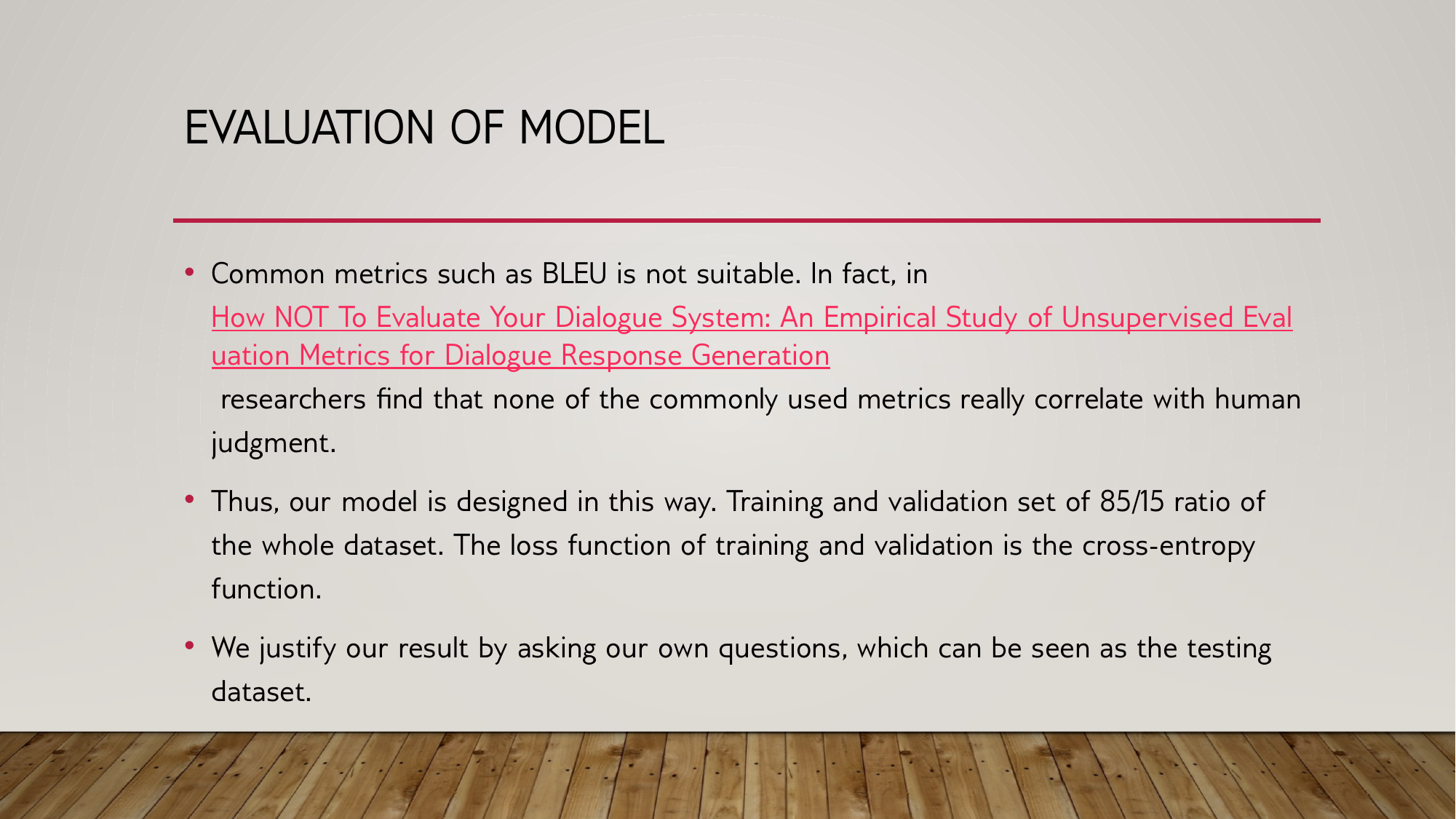

# Evaluation of Model
Common metrics such as BLEU is not suitable. In fact, in How NOT To Evaluate Your Dialogue System: An Empirical Study of Unsupervised Evaluation Metrics for Dialogue Response Generation researchers find that none of the commonly used metrics really correlate with human judgment.
Thus, our model is designed in this way. Training and validation set of 85/15 ratio of the whole dataset. The loss function of training and validation is the cross-entropy function.
We justify our result by asking our own questions, which can be seen as the testing dataset.